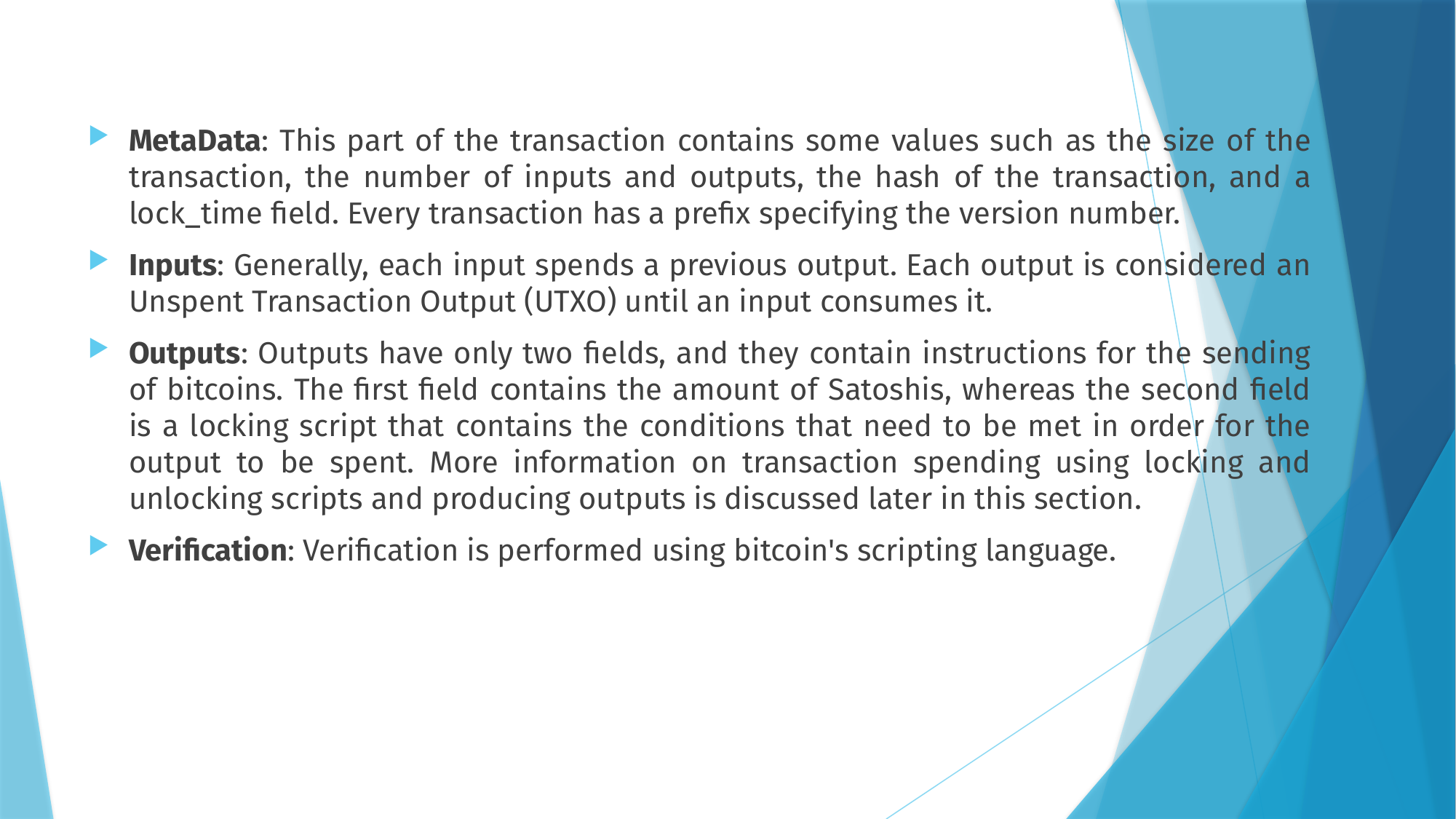

MetaData: This part of the transaction contains some values such as the size of the transaction, the number of inputs and outputs, the hash of the transaction, and a lock_time field. Every transaction has a prefix specifying the version number.
Inputs: Generally, each input spends a previous output. Each output is considered an Unspent Transaction Output (UTXO) until an input consumes it.
Outputs: Outputs have only two fields, and they contain instructions for the sending of bitcoins. The first field contains the amount of Satoshis, whereas the second field is a locking script that contains the conditions that need to be met in order for the output to be spent. More information on transaction spending using locking and unlocking scripts and producing outputs is discussed later in this section.
Verification: Verification is performed using bitcoin's scripting language.